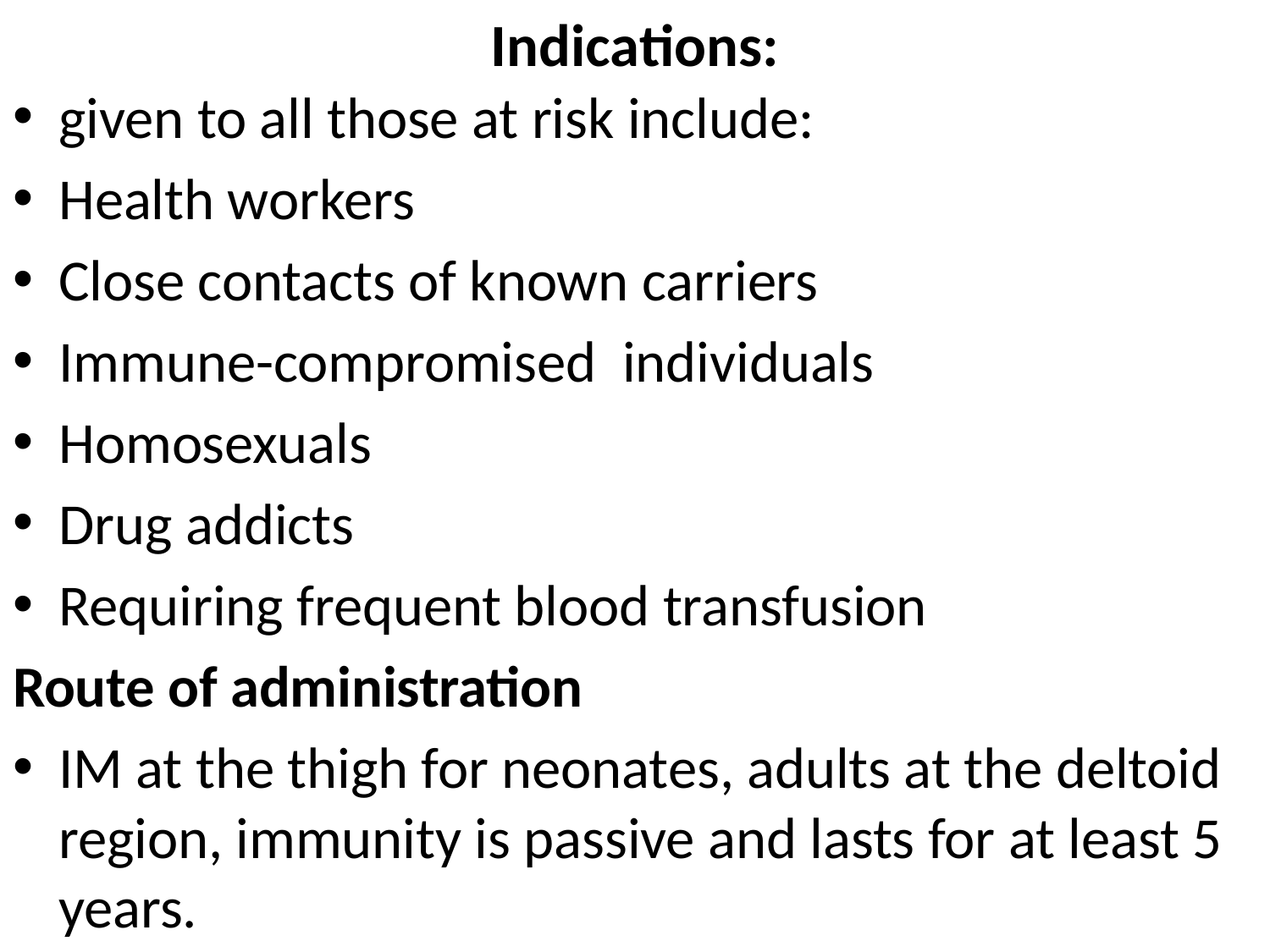

# Indications:
given to all those at risk include:
Health workers
Close contacts of known carriers
Immune-compromised  individuals
Homosexuals
Drug addicts
Requiring frequent blood transfusion
Route of administration
IM at the thigh for neonates, adults at the deltoid region, immunity is passive and lasts for at least 5 years.